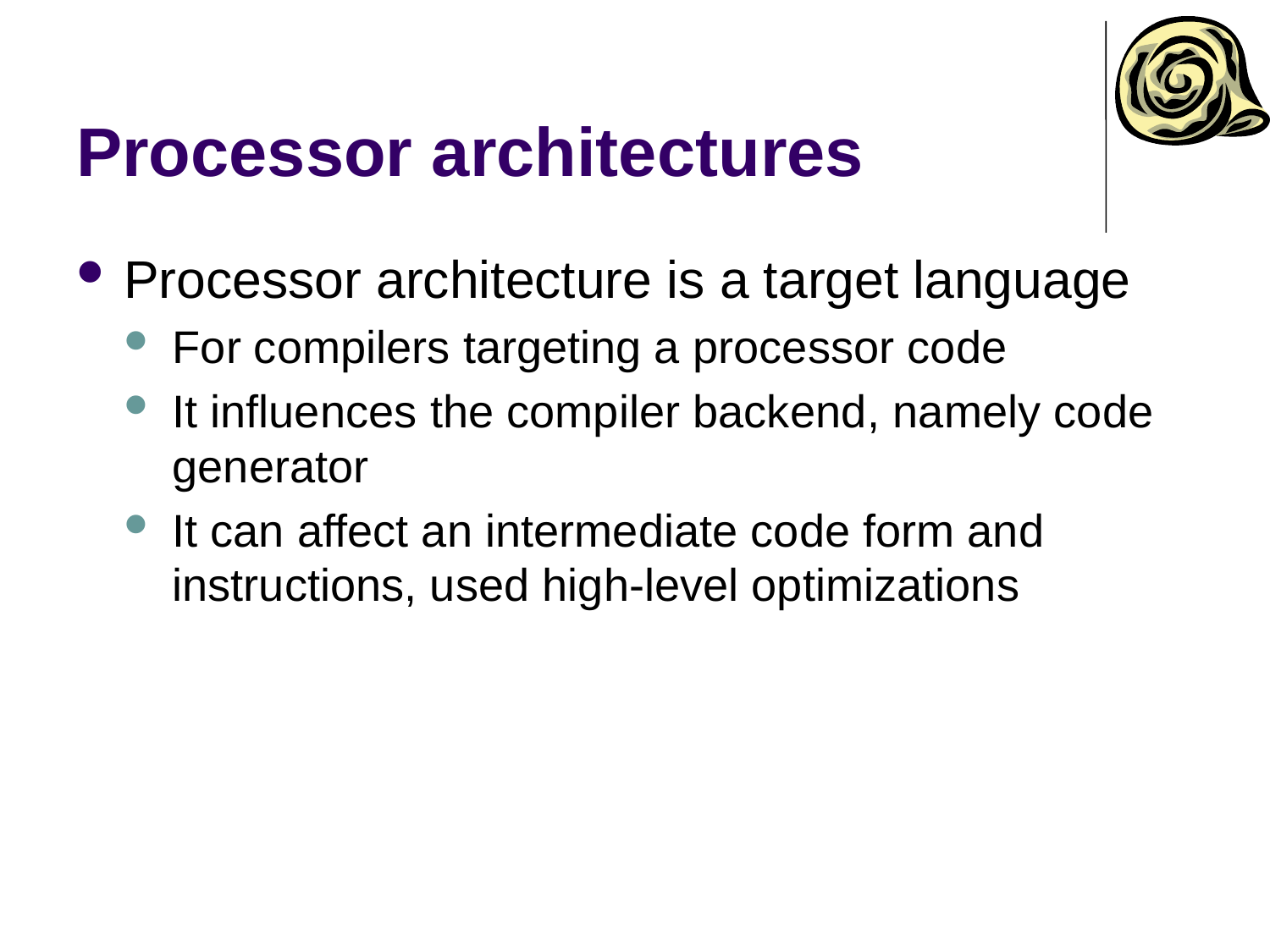

# Processor architectures
Processor architecture is a target language
For compilers targeting a processor code
It influences the compiler backend, namely code generator
It can affect an intermediate code form and instructions, used high-level optimizations